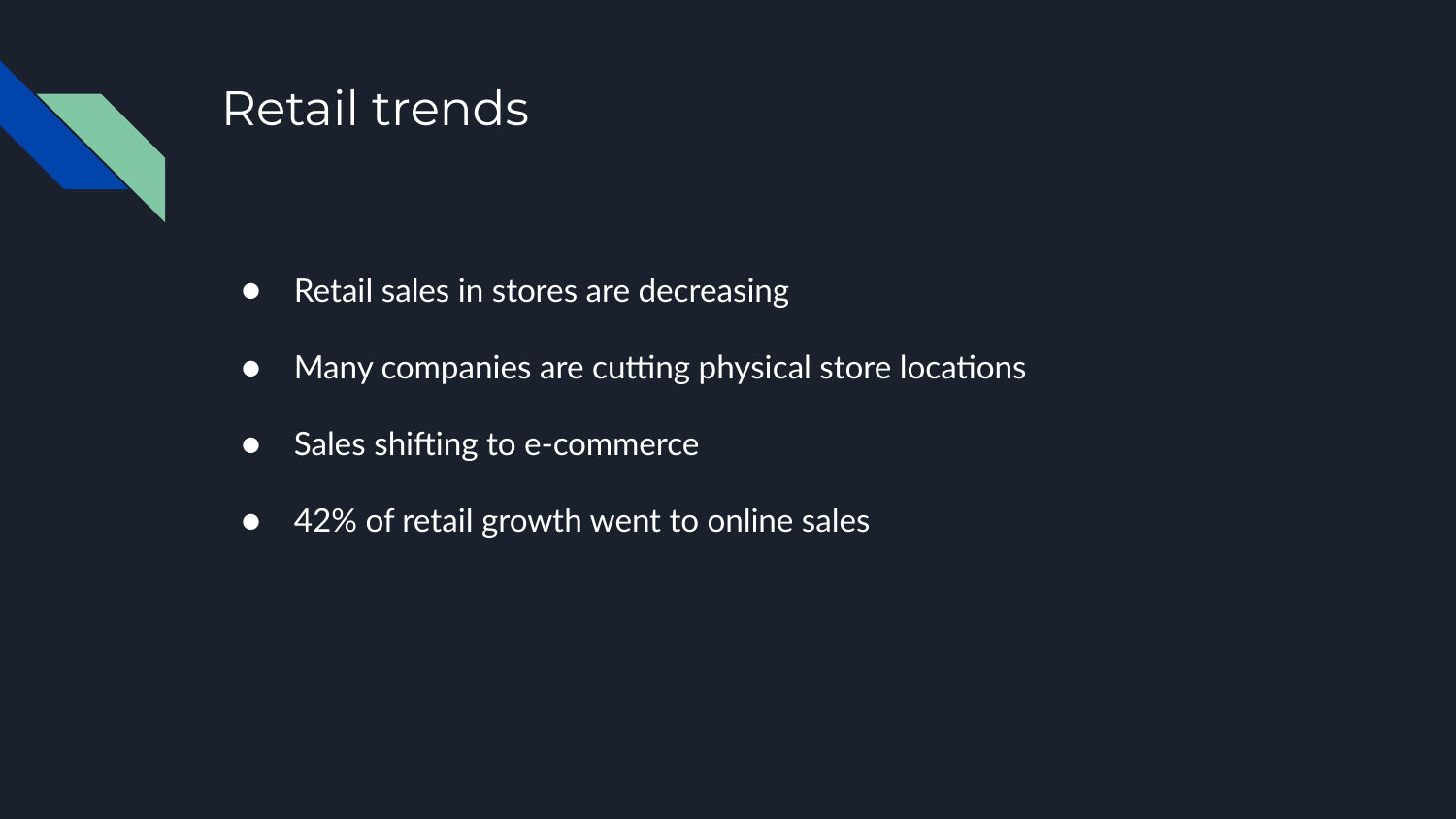

# Retail trends
Retail sales in stores are decreasing
Many companies are cutting physical store locations
Sales shifting to e-commerce
42% of retail growth went to online sales